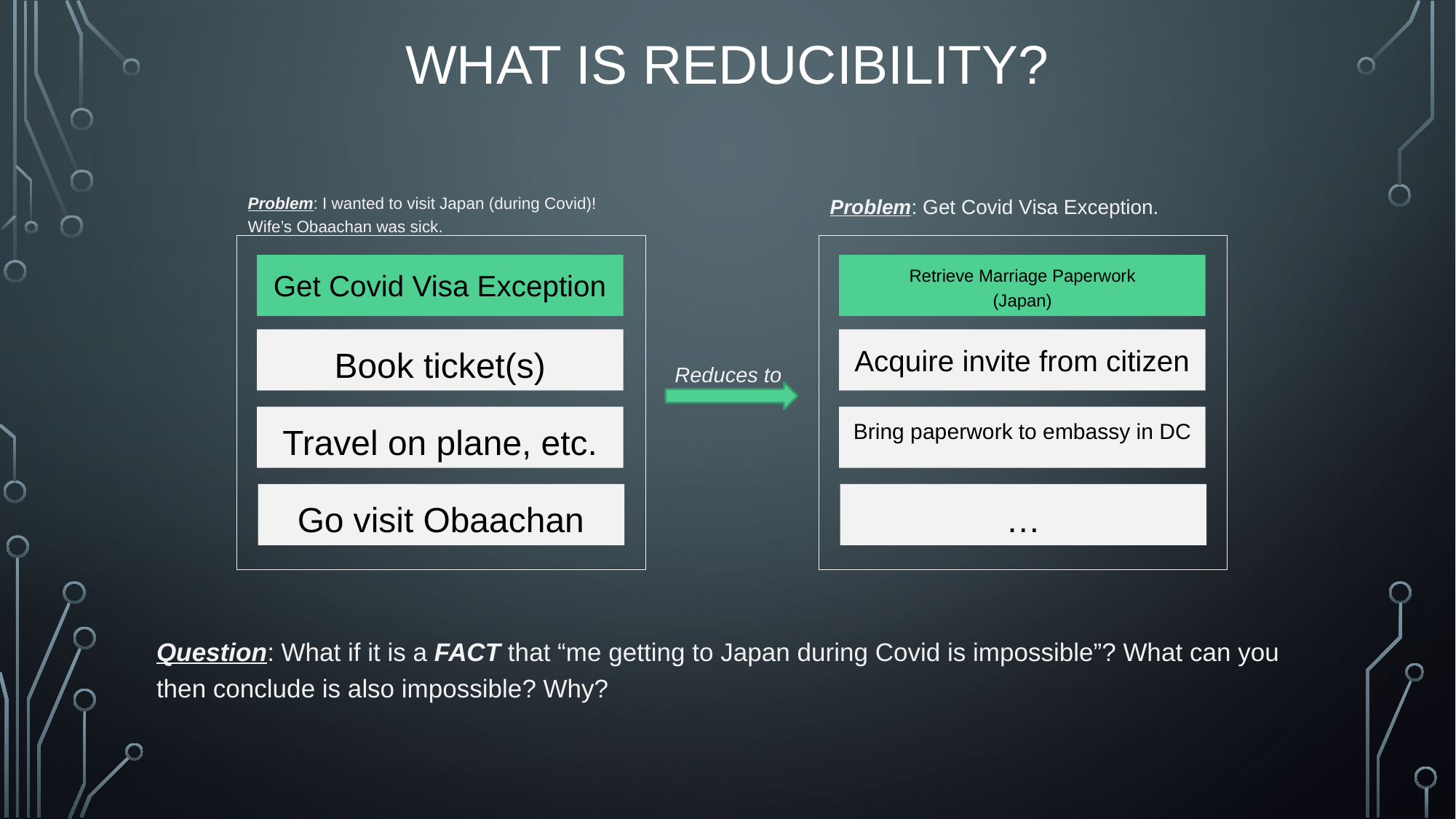

# What is Reducibility?
Problem: I wanted to visit Japan (during Covid)! Wife’s Obaachan was sick.
Problem: Get Covid Visa Exception.

Get Covid Visa Exception
Retrieve Marriage Paperwork
(Japan)
Book ticket(s)
Acquire invite from citizen
Reduces to

Travel on plane, etc.
Bring paperwork to embassy in DC
Go visit Obaachan
…
Question: What if it is a FACT that “me getting to Japan during Covid is impossible”? What can you then conclude is also impossible? Why?